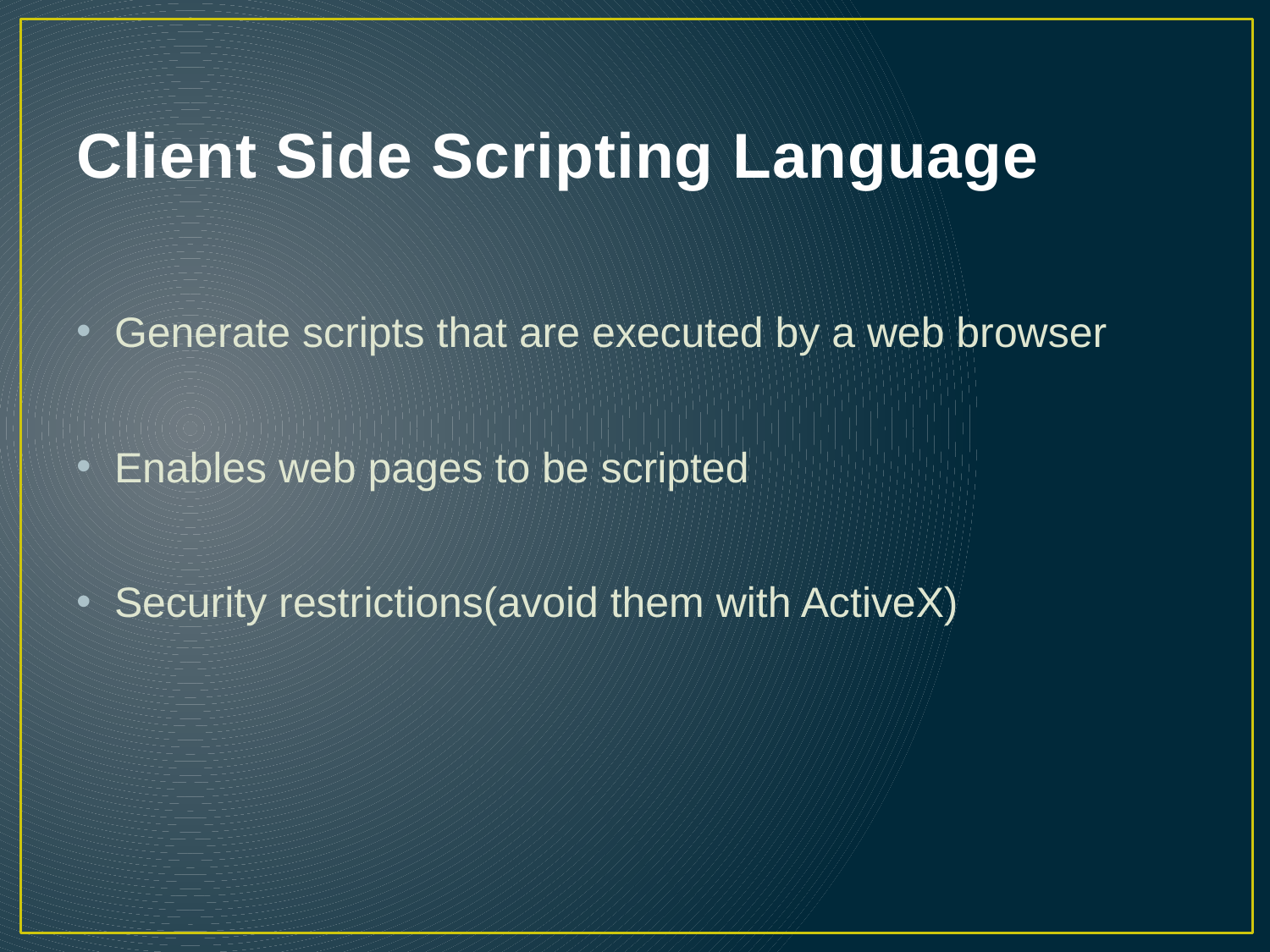

# Client Side Scripting Language
Generate scripts that are executed by a web browser
Enables web pages to be scripted
Security restrictions(avoid them with ActiveX)